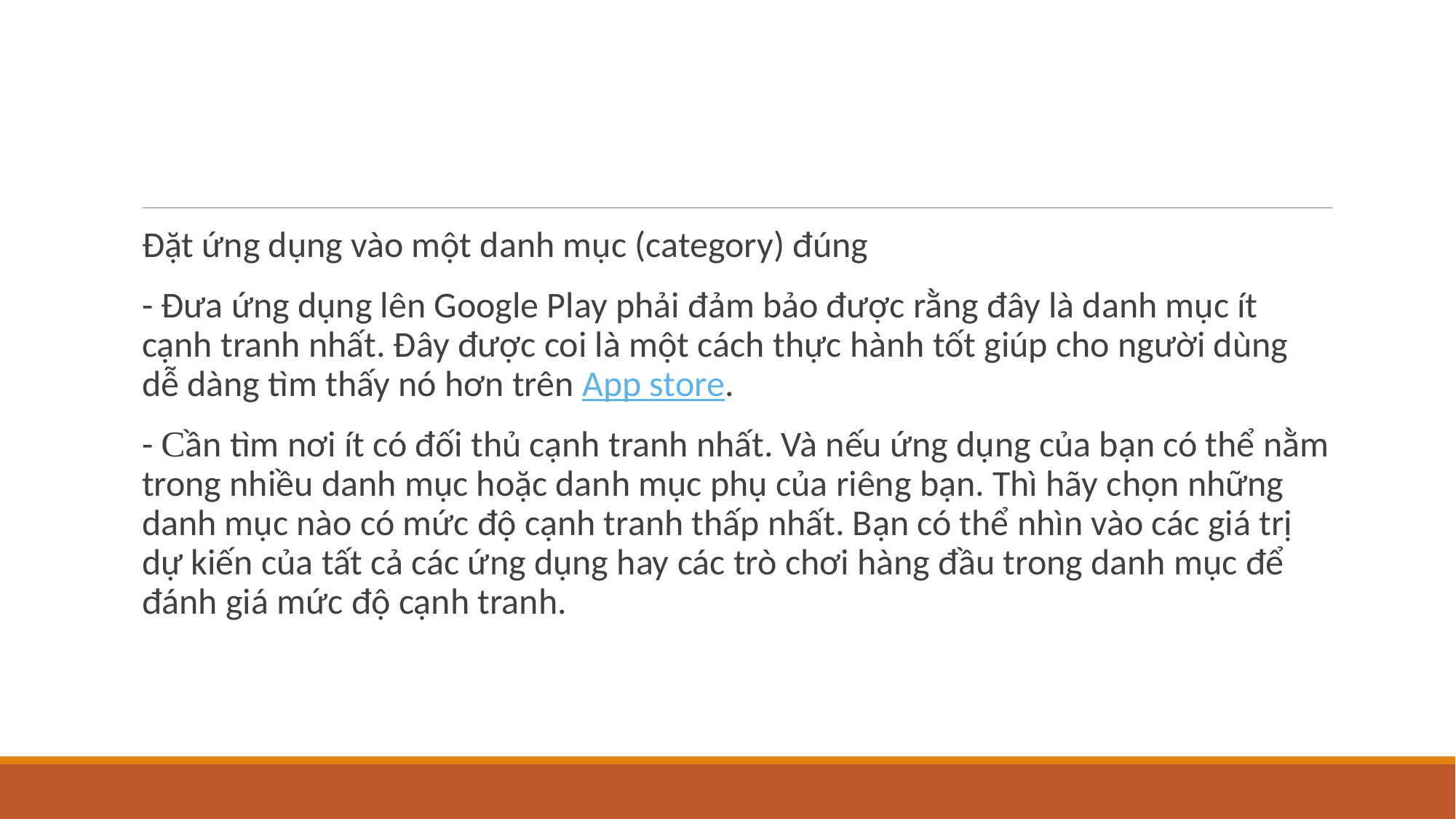

#
Đặt ứng dụng vào một danh mục (category) đúng
- Đưa ứng dụng lên Google Play phải đảm bảo được rằng đây là danh mục ít cạnh tranh nhất. Đây được coi là một cách thực hành tốt giúp cho người dùng dễ dàng tìm thấy nó hơn trên App store.
- Cần tìm nơi ít có đối thủ cạnh tranh nhất. Và nếu ứng dụng của bạn có thể nằm trong nhiều danh mục hoặc danh mục phụ của riêng bạn. Thì hãy chọn những danh mục nào có mức độ cạnh tranh thấp nhất. Bạn có thể nhìn vào các giá trị dự kiến của tất cả các ứng dụng hay các trò chơi hàng đầu trong danh mục để đánh giá mức độ cạnh tranh.